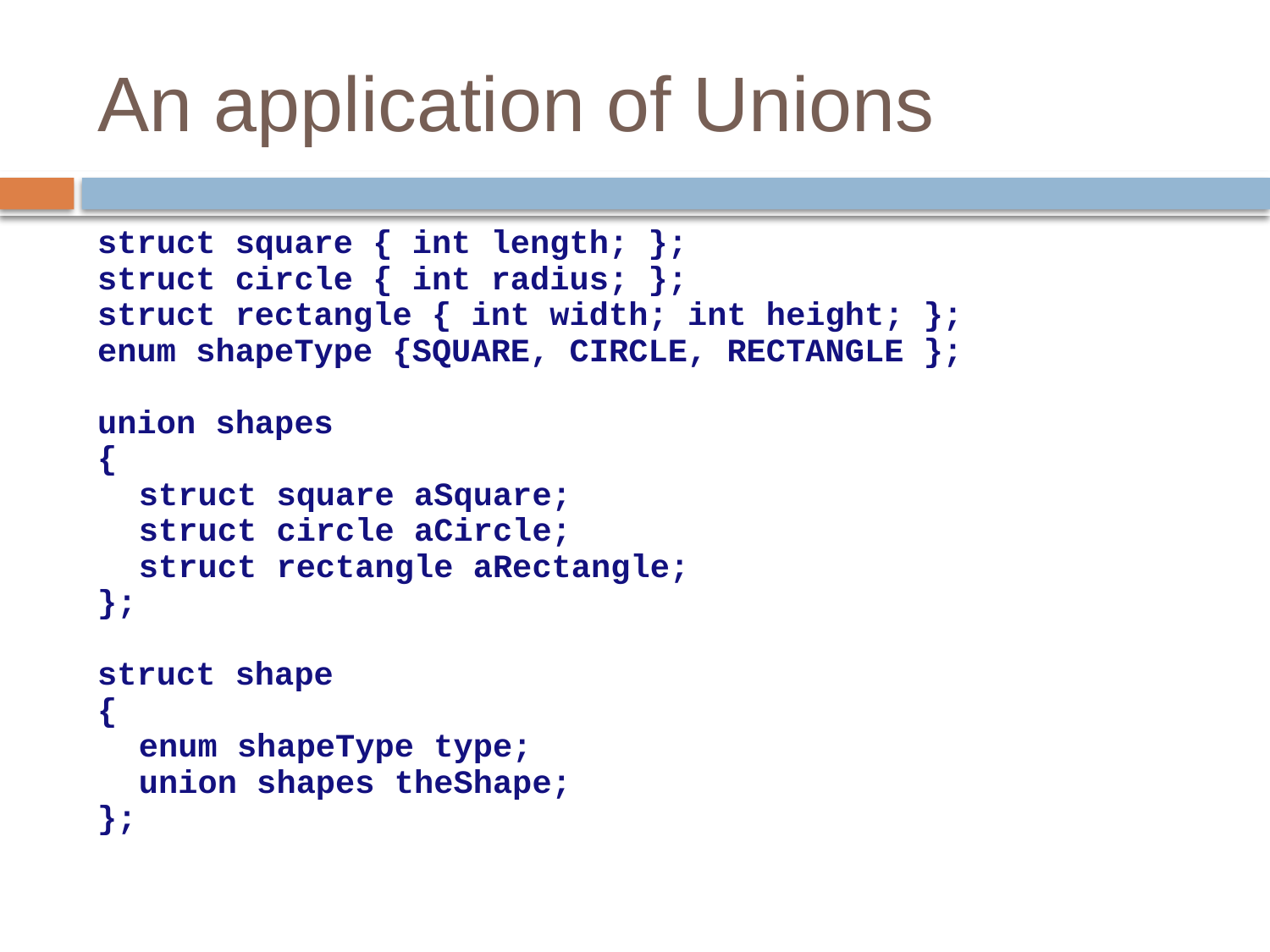

# An application of Unions
struct square { int length; };
struct circle { int radius; };
struct rectangle { int width; int height; };
enum shapeType {SQUARE, CIRCLE, RECTANGLE };

union shapes
{
	struct square aSquare;
	struct circle aCircle;
	struct rectangle aRectangle;
};

struct shape
{
	enum shapeType type;
	union shapes theShape;
};